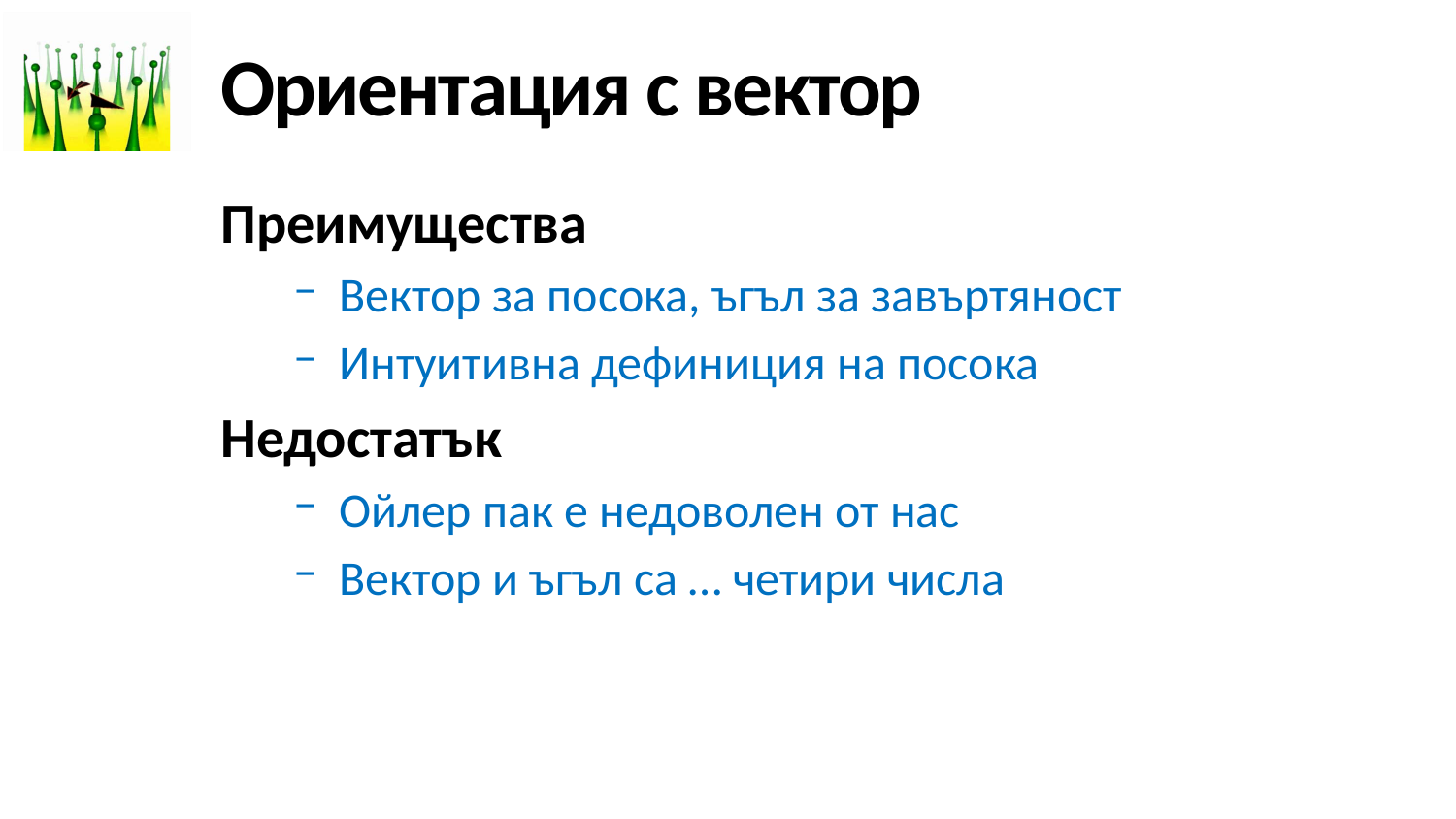

# Ориентация с вектор
Преимущества
Вектор за посока, ъгъл за завъртяност
Интуитивна дефиниция на посока
Недостатък
Ойлер пак е недоволен от нас
Вектор и ъгъл са … четири числа